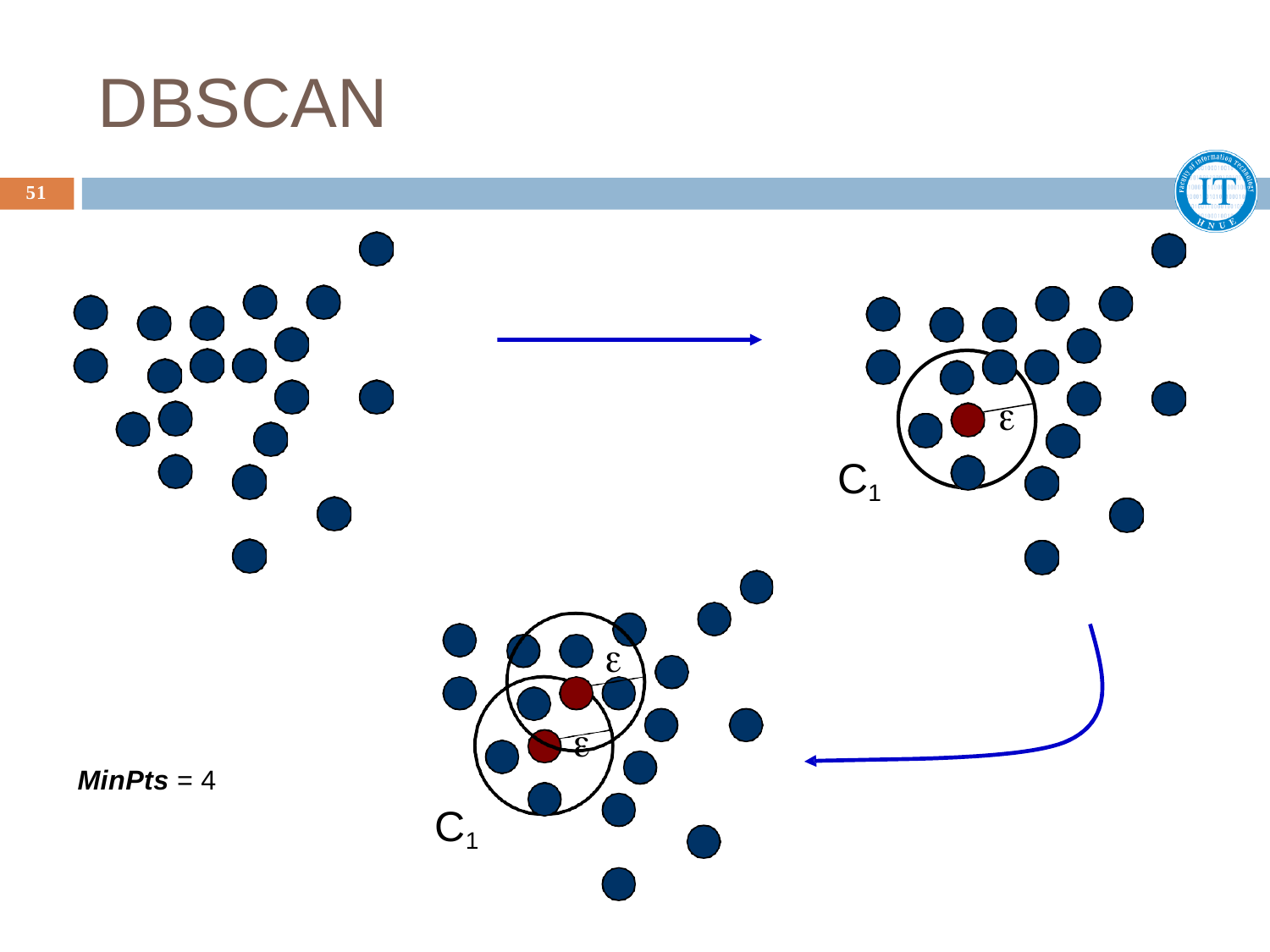

# DBSCAN

51

ε
C1

ε
ε
MinPts = 4
C1